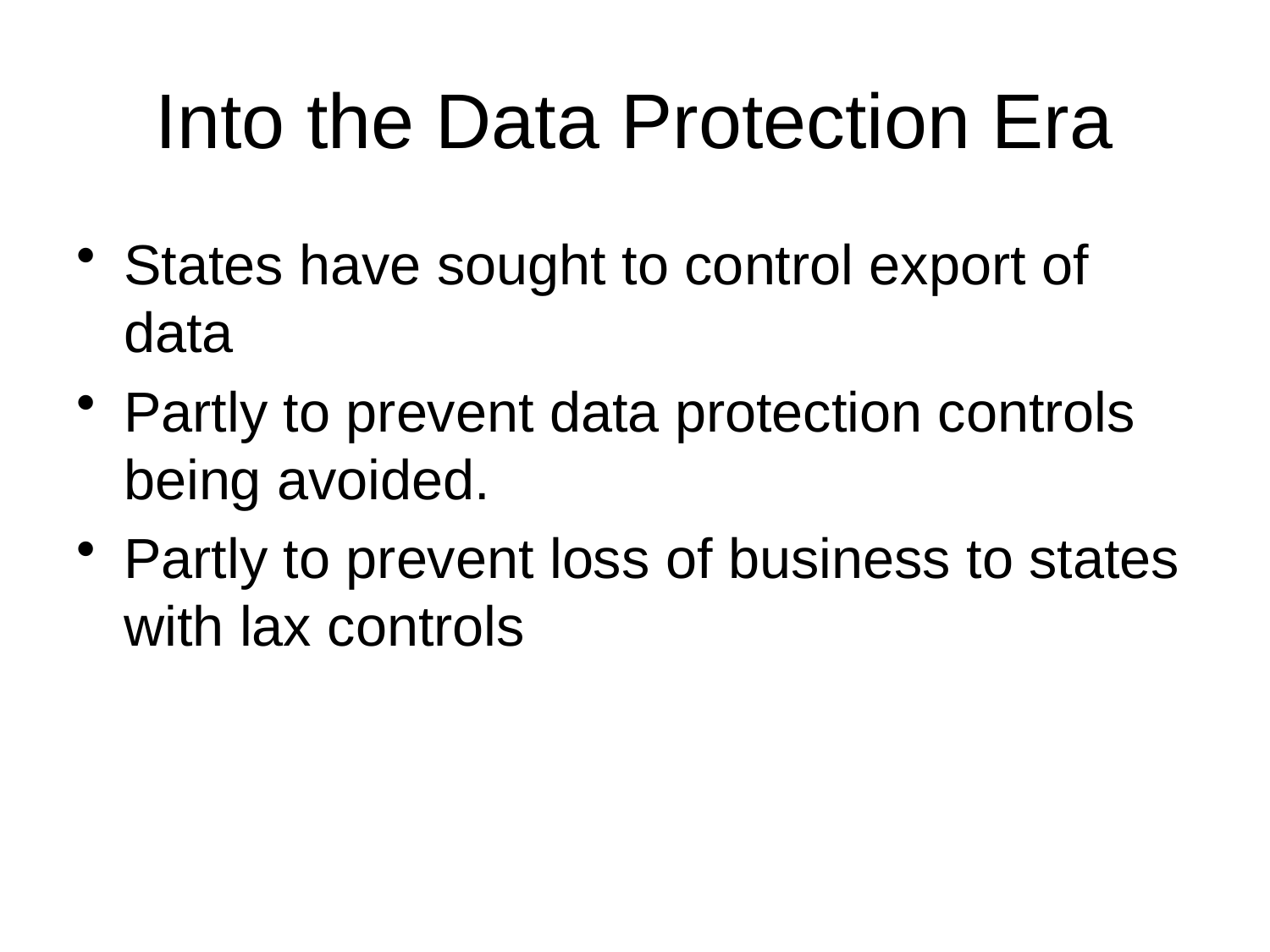

# Into the Data Protection Era
States have sought to control export of data
Partly to prevent data protection controls being avoided.
Partly to prevent loss of business to states with lax controls